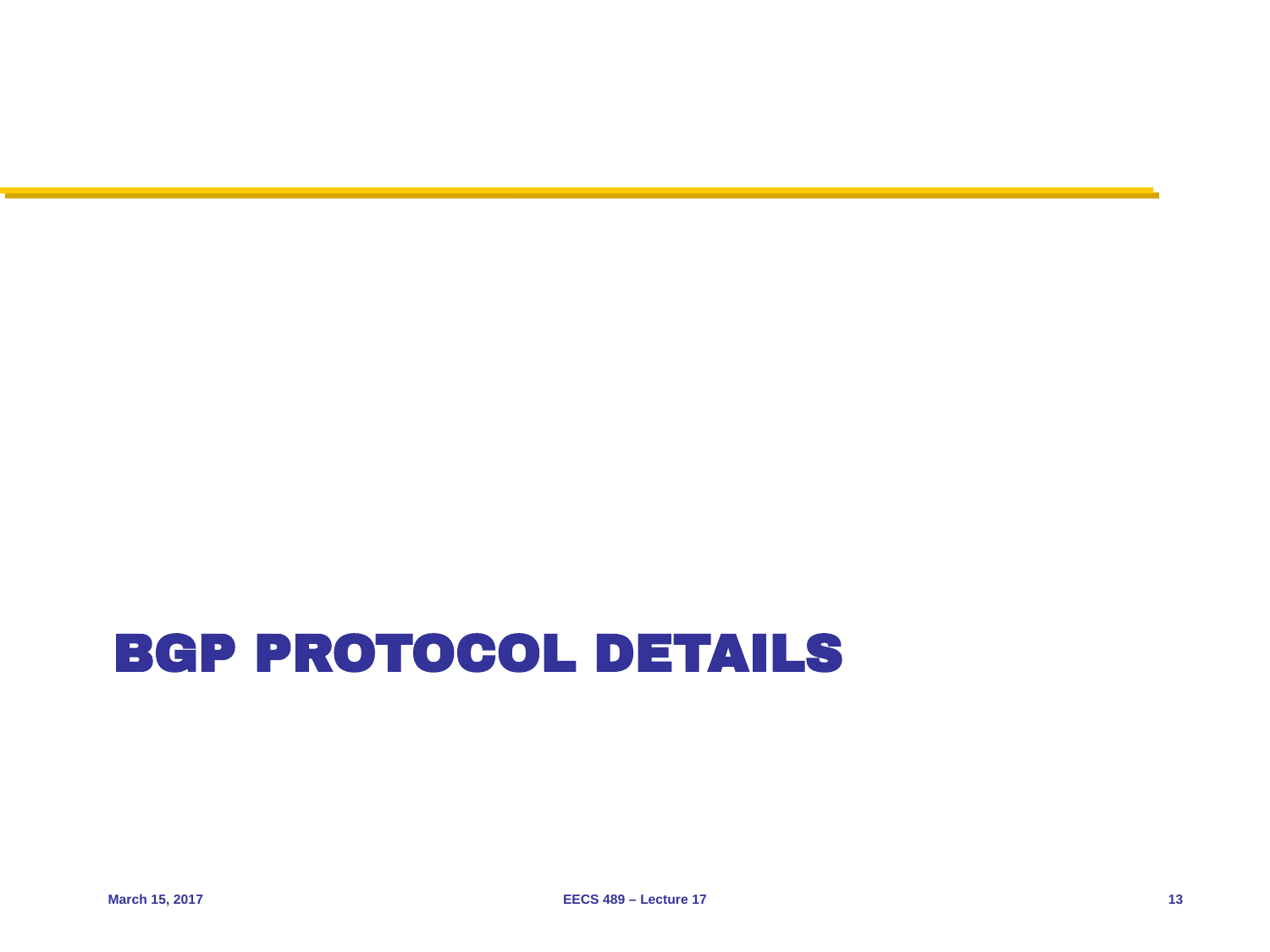

# BGP Protocol details
March 15, 2017
EECS 489 – Lecture 17
13